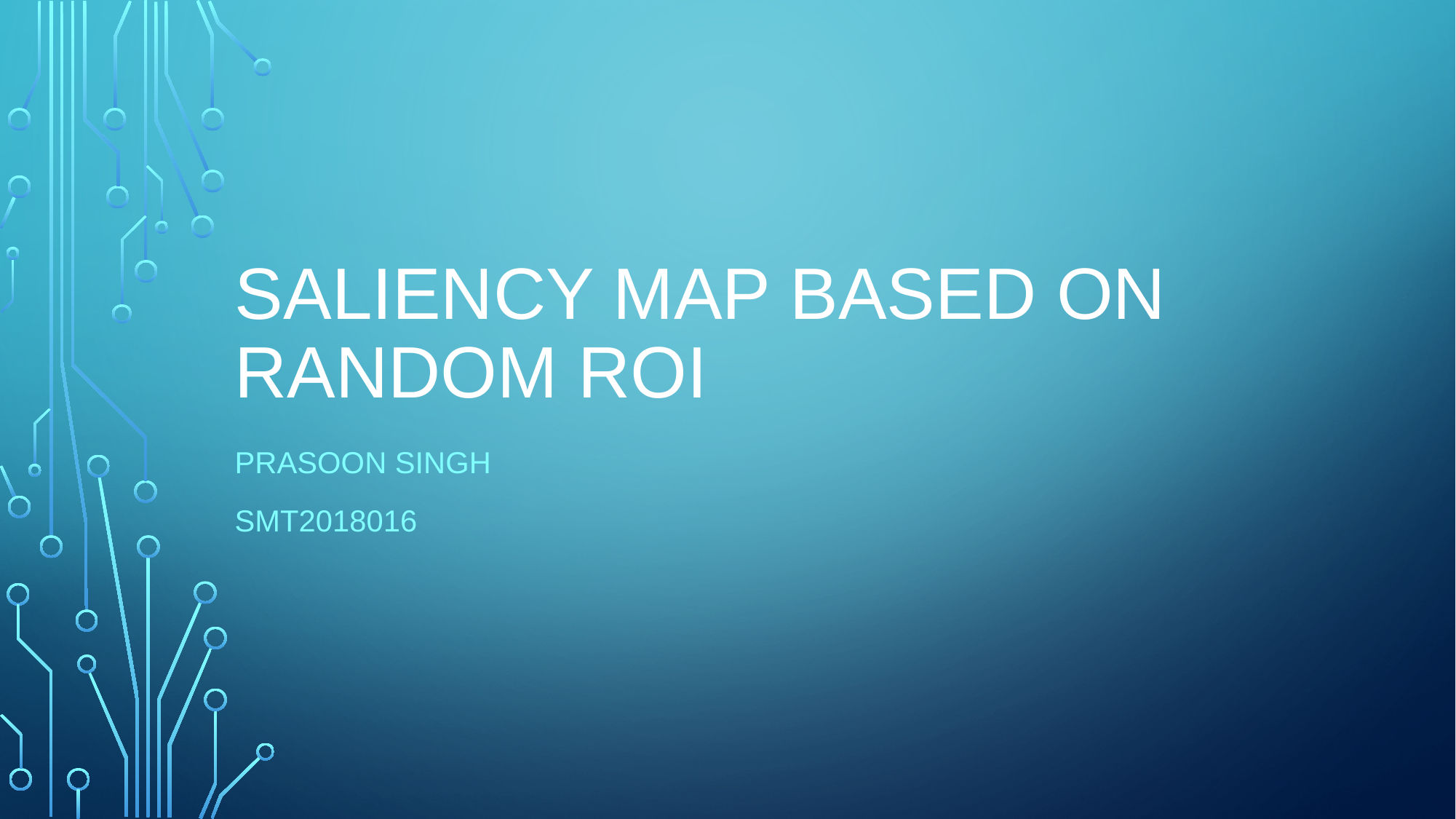

# Saliency MAP Based on RANDOM ROI
Prasoon singh
smt2018016